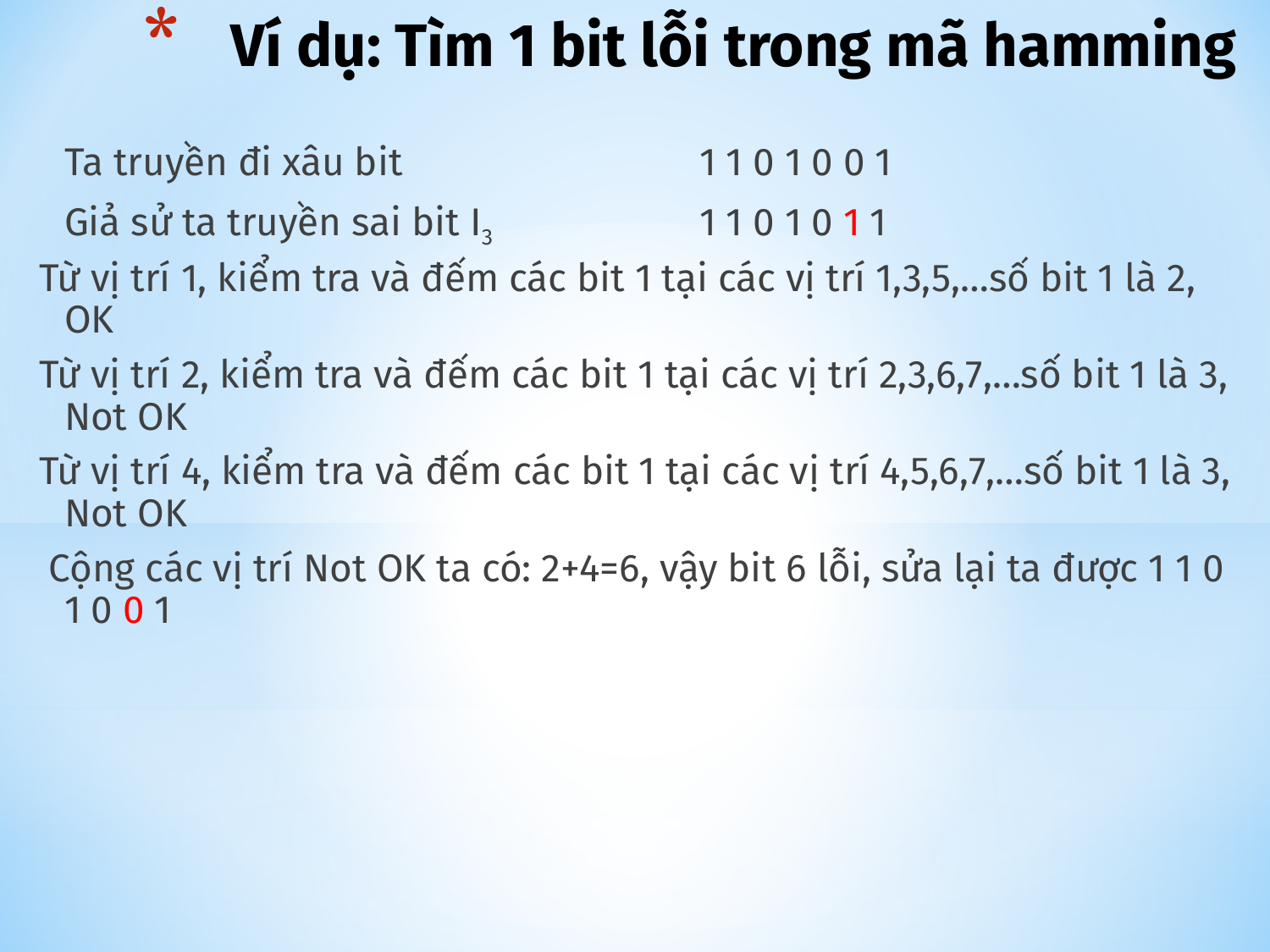

# Ví dụ: Tìm 1 bit lỗi trong mã hamming
	Ta truyền đi xâu bit 			1 1 0 1 0 0 1
	Giả sử ta truyền sai bit I3 		1 1 0 1 0 1 1
Từ vị trí 1, kiểm tra và đếm các bit 1 tại các vị trí 1,3,5,…số bit 1 là 2, OK
Từ vị trí 2, kiểm tra và đếm các bit 1 tại các vị trí 2,3,6,7,…số bit 1 là 3, Not OK
Từ vị trí 4, kiểm tra và đếm các bit 1 tại các vị trí 4,5,6,7,…số bit 1 là 3, Not OK
 Cộng các vị trí Not OK ta có: 2+4=6, vậy bit 6 lỗi, sửa lại ta được 1 1 0 1 0 0 1